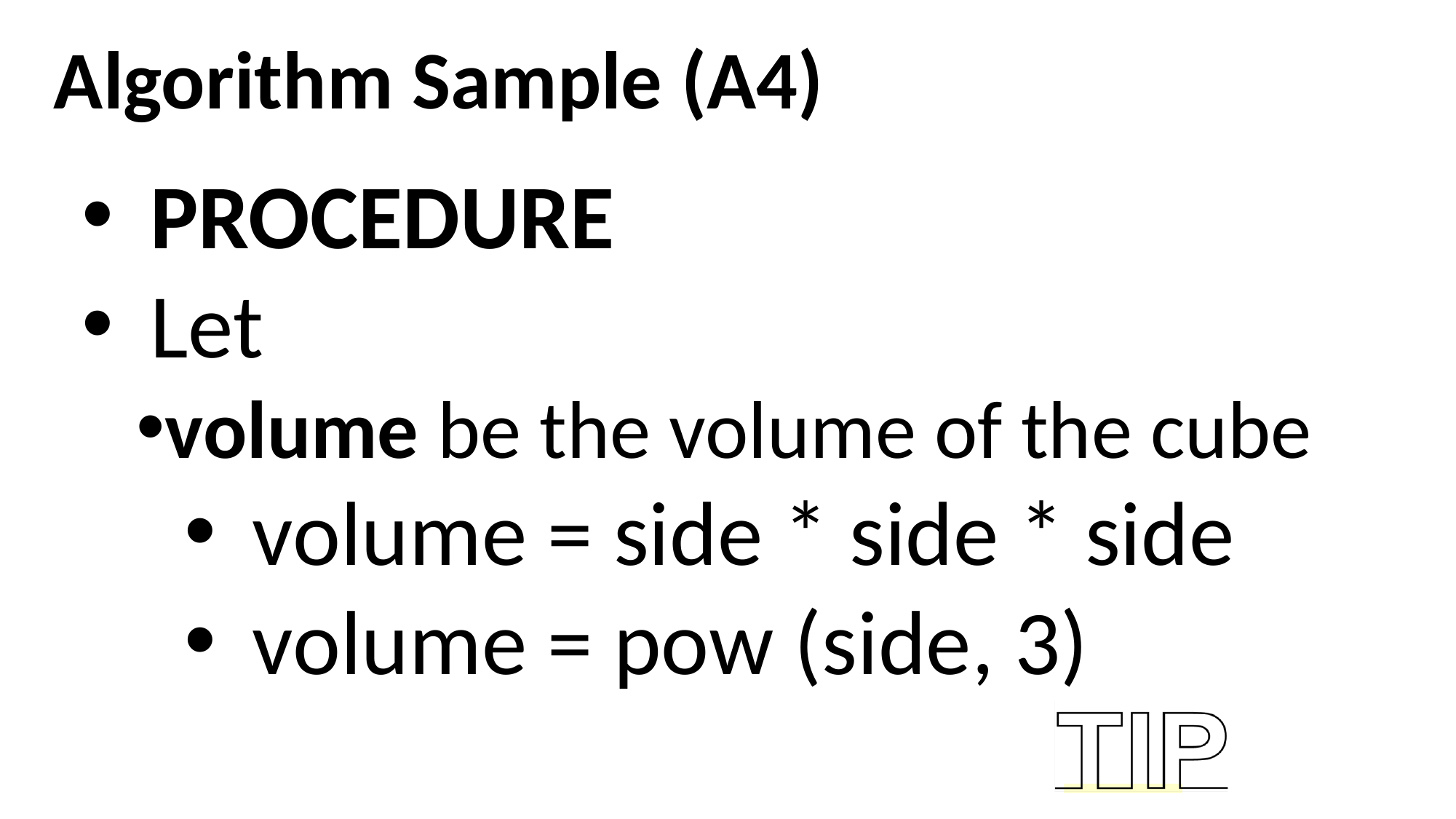

Algorithm Sample (A4)
PROCEDURE
Let
volume be the volume of the cube
volume = side * side * side
volume = pow (side, 3)